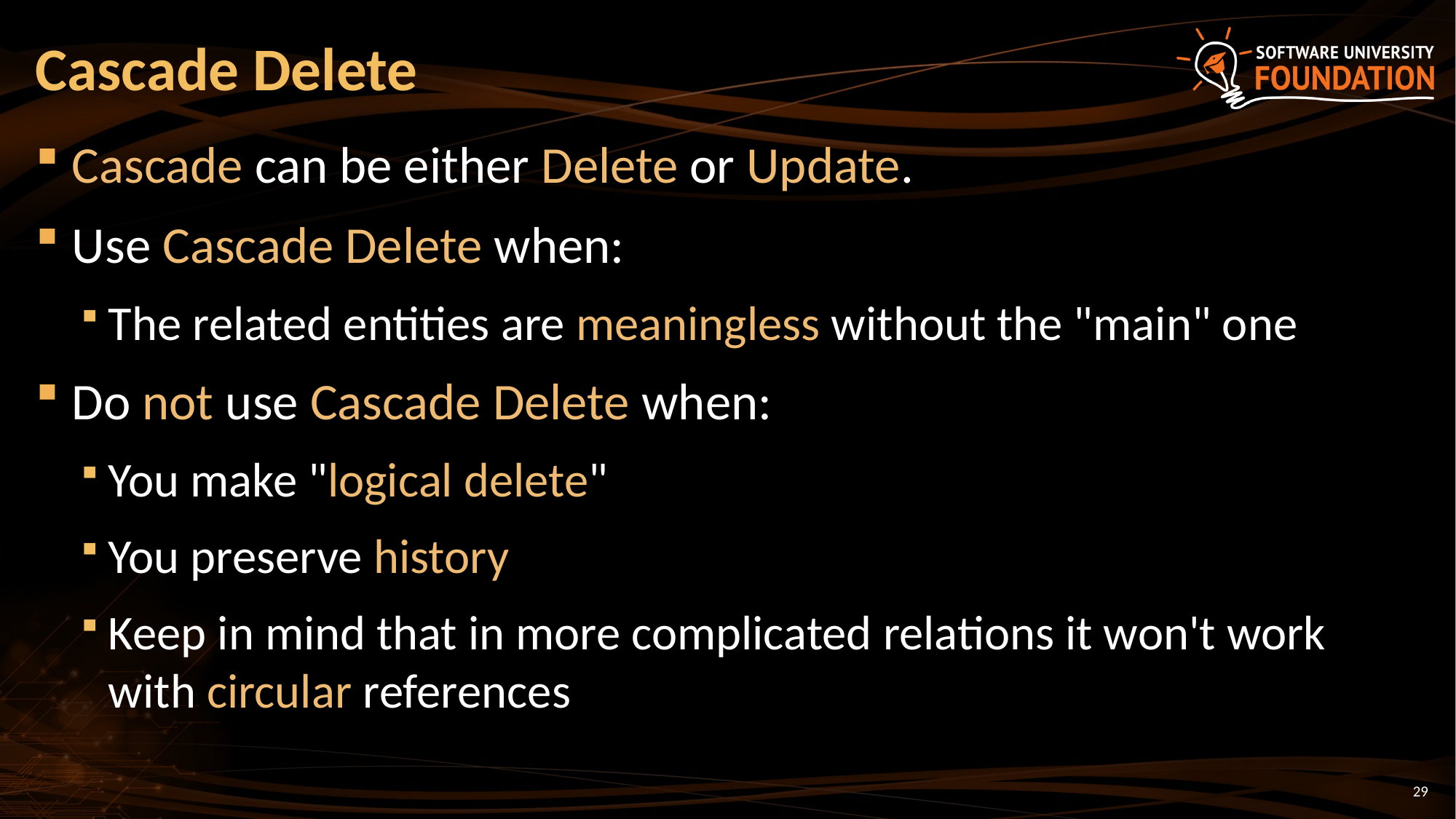

# Cascade Delete
Cascade can be either Delete or Update.
Use Cascade Delete when:
The related entities are meaningless without the "main" one
Do not use Cascade Delete when:
You make "logical delete"
You preserve history
Keep in mind that in more complicated relations it won't work with circular references
29